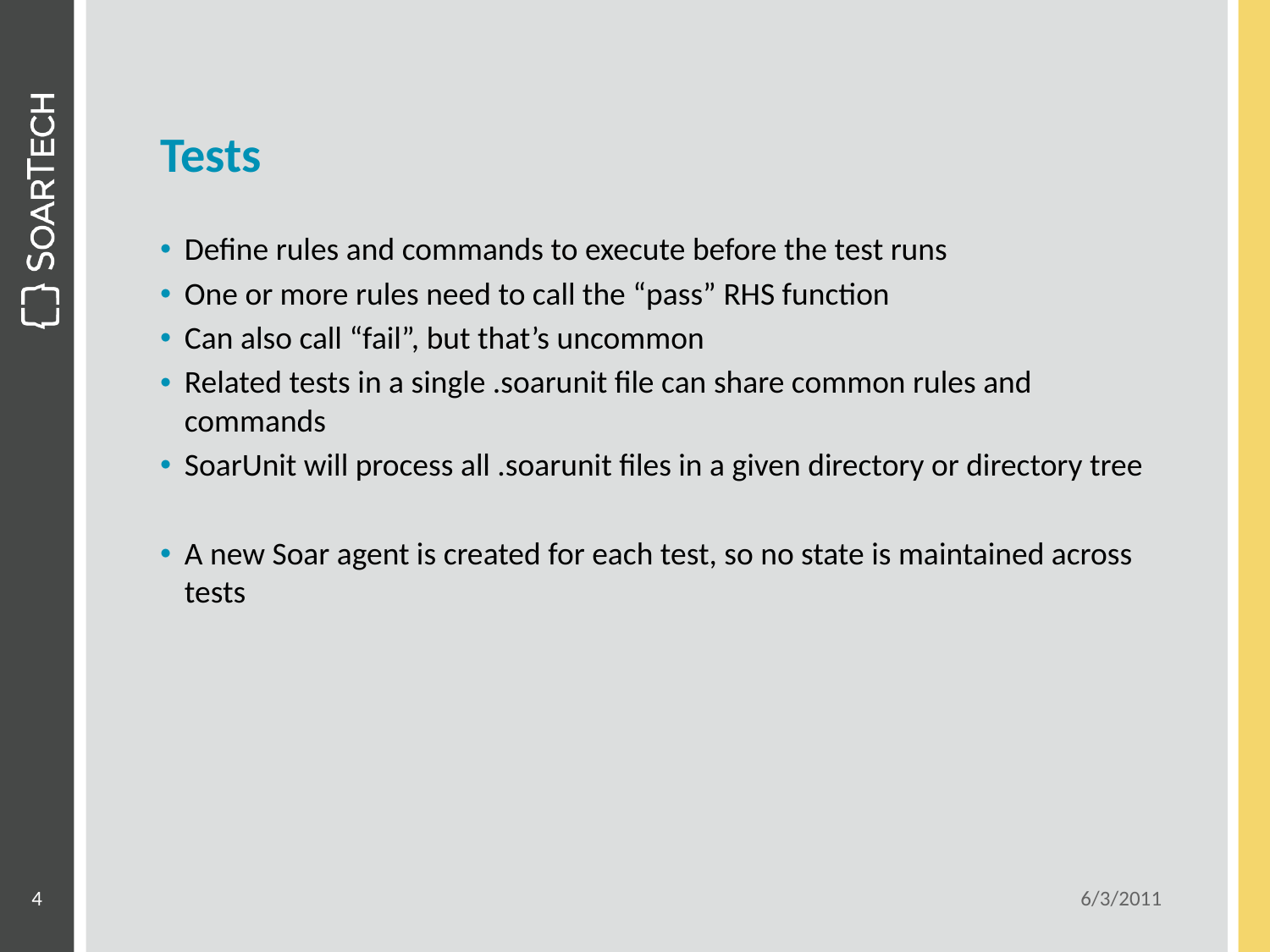

# Tests
Define rules and commands to execute before the test runs
One or more rules need to call the “pass” RHS function
Can also call “fail”, but that’s uncommon
Related tests in a single .soarunit file can share common rules and commands
SoarUnit will process all .soarunit files in a given directory or directory tree

A new Soar agent is created for each test, so no state is maintained across tests
4
6/3/2011